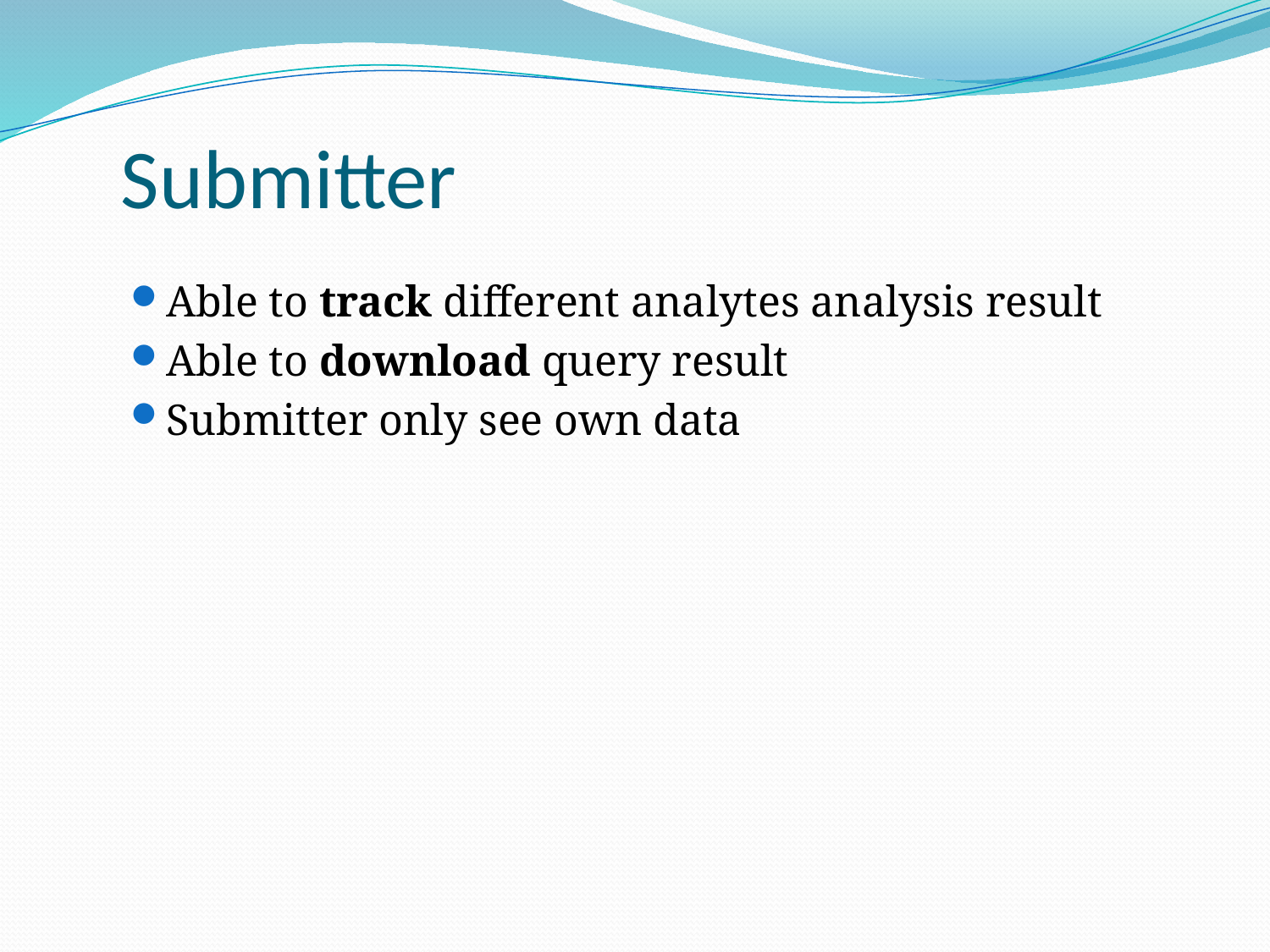

# Submitter
Able to track different analytes analysis result
Able to download query result
Submitter only see own data